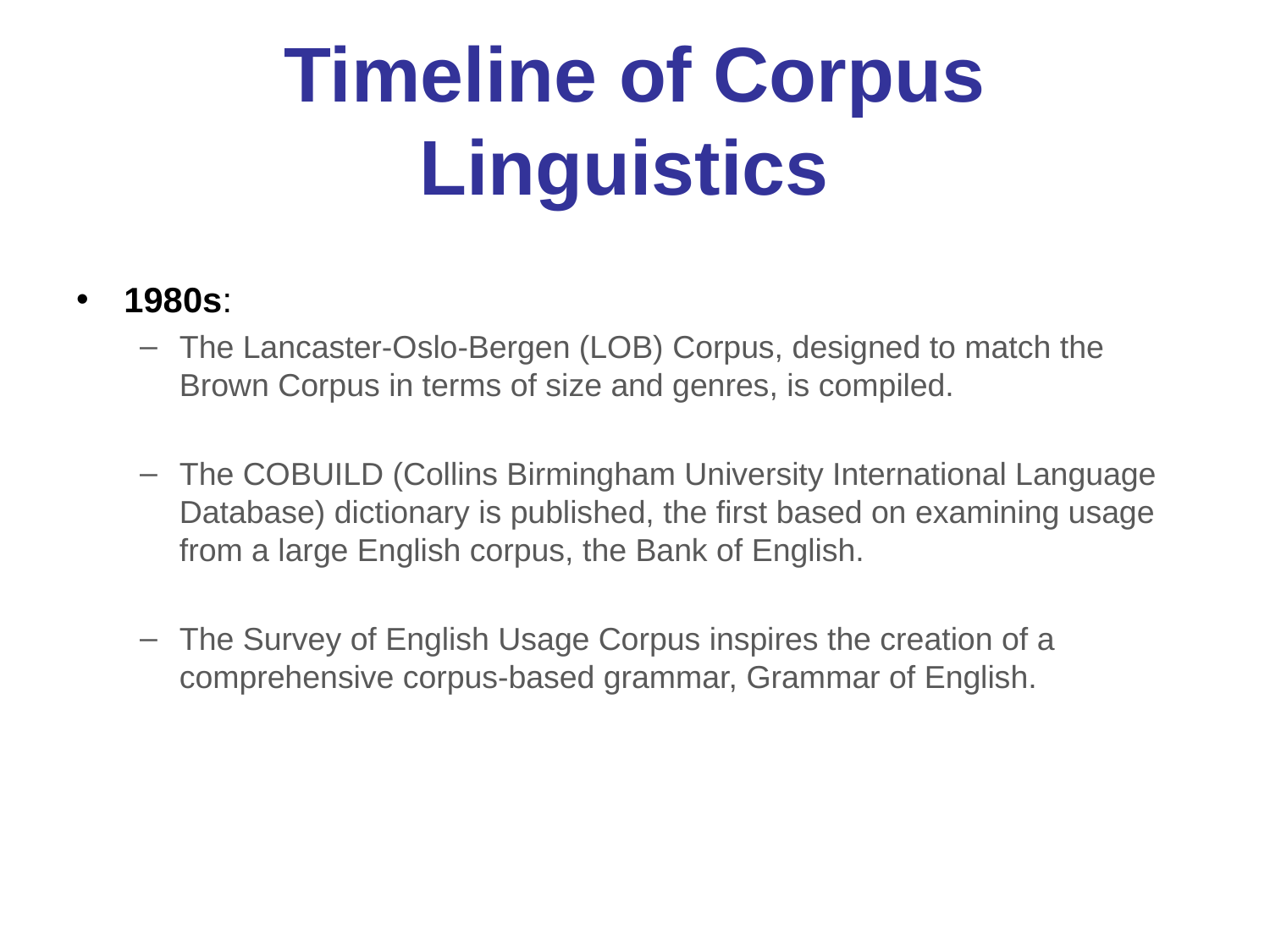

# Timeline of Corpus Linguistics

1980s:
The Lancaster-Oslo-Bergen (LOB) Corpus, designed to match the Brown Corpus in terms of size and genres, is compiled.

The COBUILD (Collins Birmingham University International Language Database) dictionary is published, the first based on examining usage from a large English corpus, the Bank of English.

The Survey of English Usage Corpus inspires the creation of a comprehensive corpus-based gram­mar, Grammar of English.